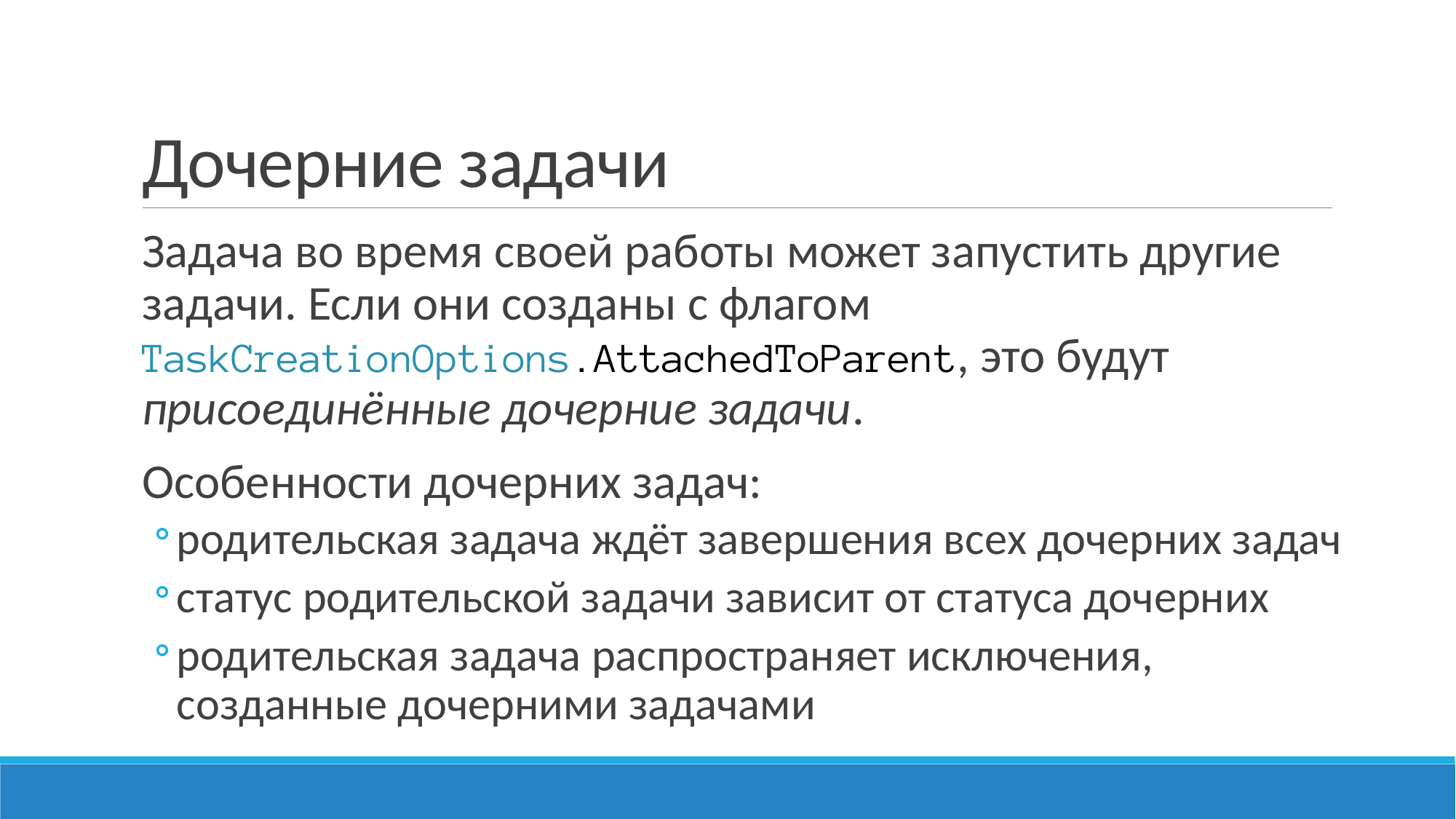

# Дочерние задачи
Задача во время своей работы может запустить другие задачи. Если они созданы с флагом TaskCreationOptions.AttachedToParent, это будут присоединённые дочерние задачи.
Особенности дочерних задач:
родительская задача ждёт завершения всех дочерних задач
статус родительской задачи зависит от статуса дочерних
родительская задача распространяет исключения, созданные дочерними задачами